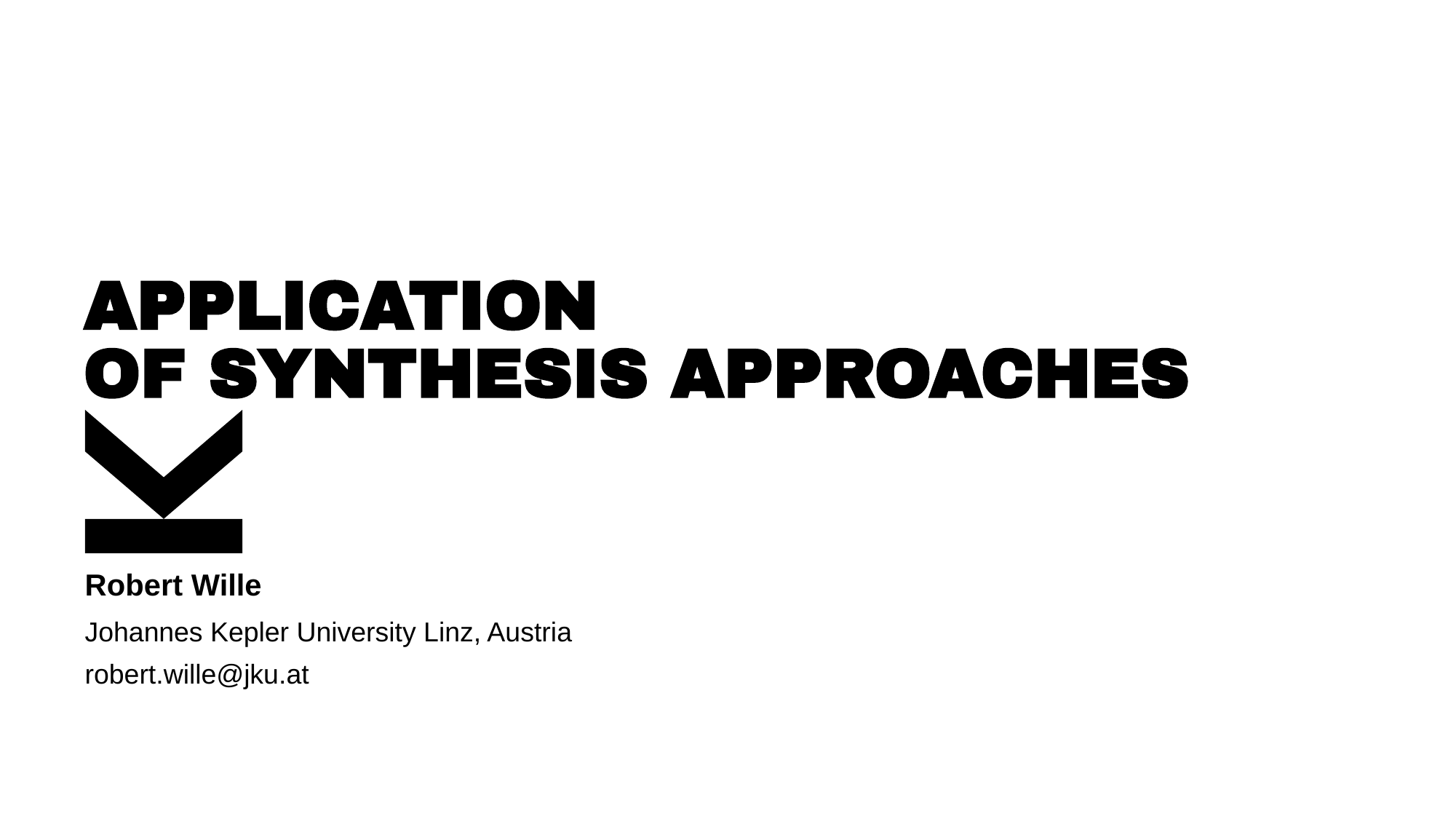

# Application of Synthesis Approaches
Robert Wille
Johannes Kepler University Linz, Austria
robert.wille@jku.at